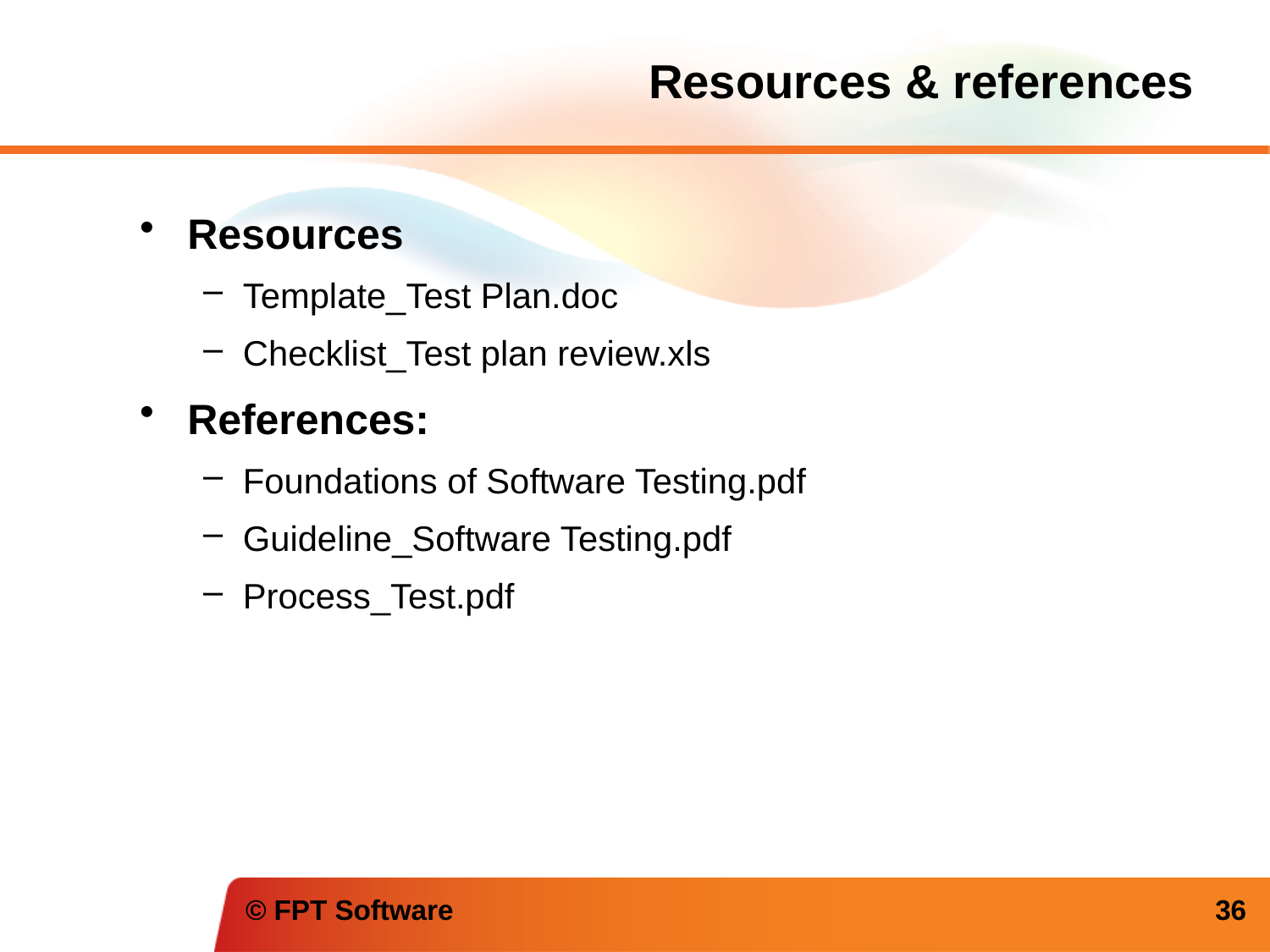

# Resources & references
Resources
Template_Test Plan.doc
Checklist_Test plan review.xls
References:
Foundations of Software Testing.pdf
Guideline_Software Testing.pdf
Process_Test.pdf